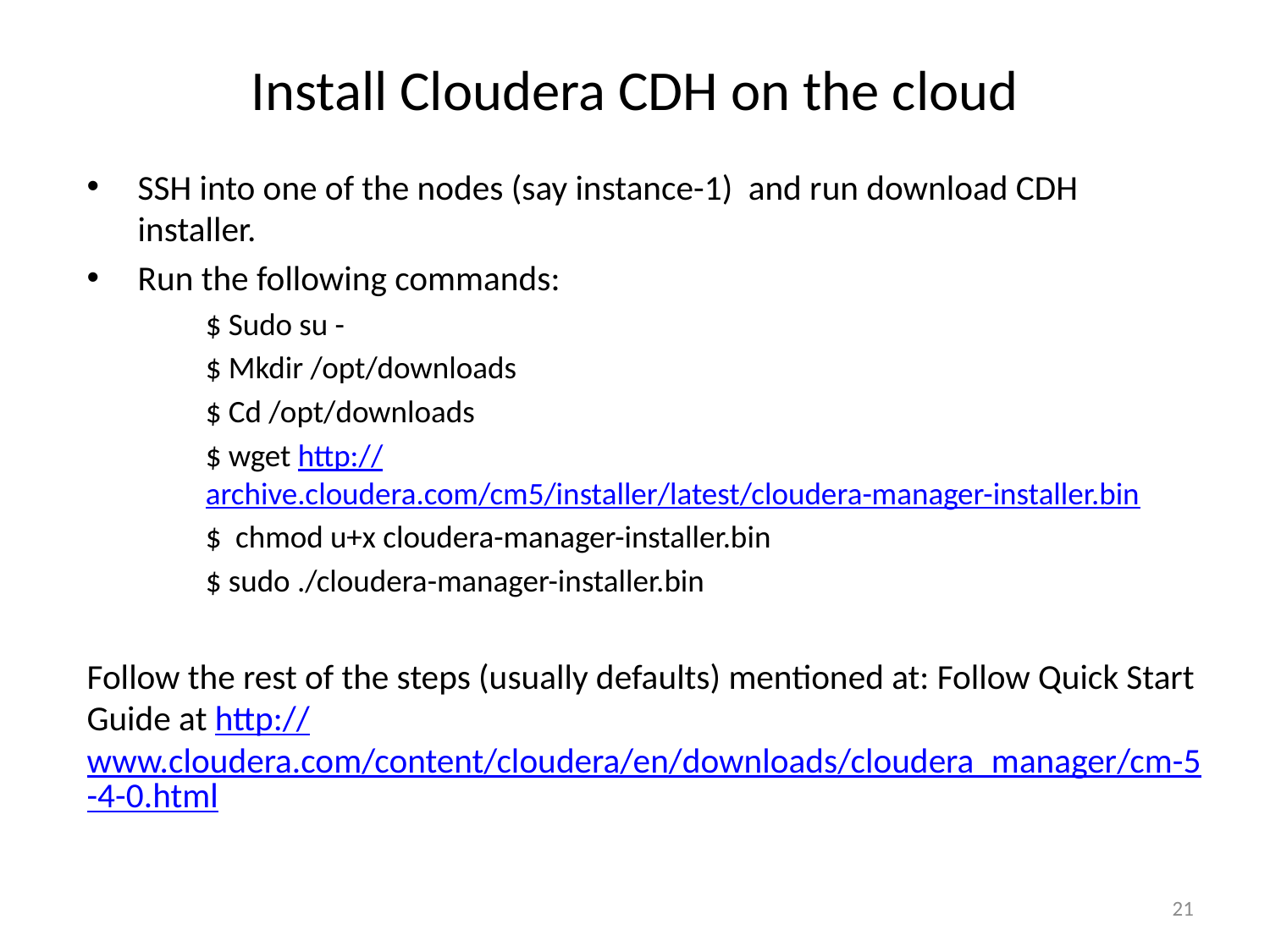

# Install Cloudera CDH on the cloud
SSH into one of the nodes (say instance-1)  and run download CDH installer.
Run the following commands:
$ Sudo su -
$ Mkdir /opt/downloads
$ Cd /opt/downloads
$ wget http://archive.cloudera.com/cm5/installer/latest/cloudera-manager-installer.bin
$  chmod u+x cloudera-manager-installer.bin
$ sudo ./cloudera-manager-installer.bin

Follow the rest of the steps (usually defaults) mentioned at: Follow Quick Start Guide at http://www.cloudera.com/content/cloudera/en/downloads/cloudera_manager/cm-5-4-0.html

21